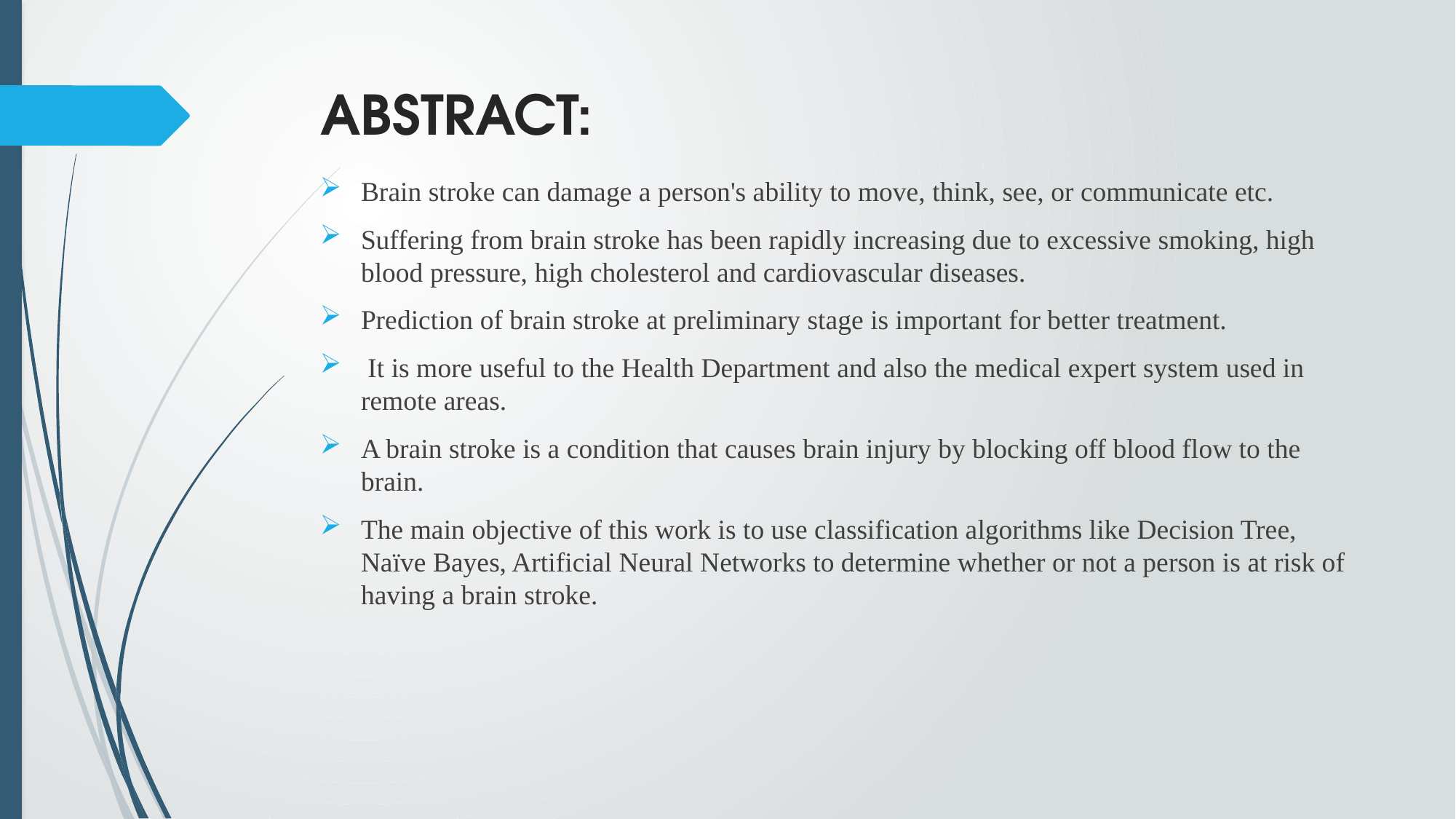

# ABSTRACT:
Brain stroke can damage a person's ability to move, think, see, or communicate etc.
Suffering from brain stroke has been rapidly increasing due to excessive smoking, high blood pressure, high cholesterol and cardiovascular diseases.
Prediction of brain stroke at preliminary stage is important for better treatment.
 It is more useful to the Health Department and also the medical expert system used in remote areas.
A brain stroke is a condition that causes brain injury by blocking off blood flow to the brain.
The main objective of this work is to use classification algorithms like Decision Tree, Naïve Bayes, Artificial Neural Networks to determine whether or not a person is at risk of having a brain stroke.